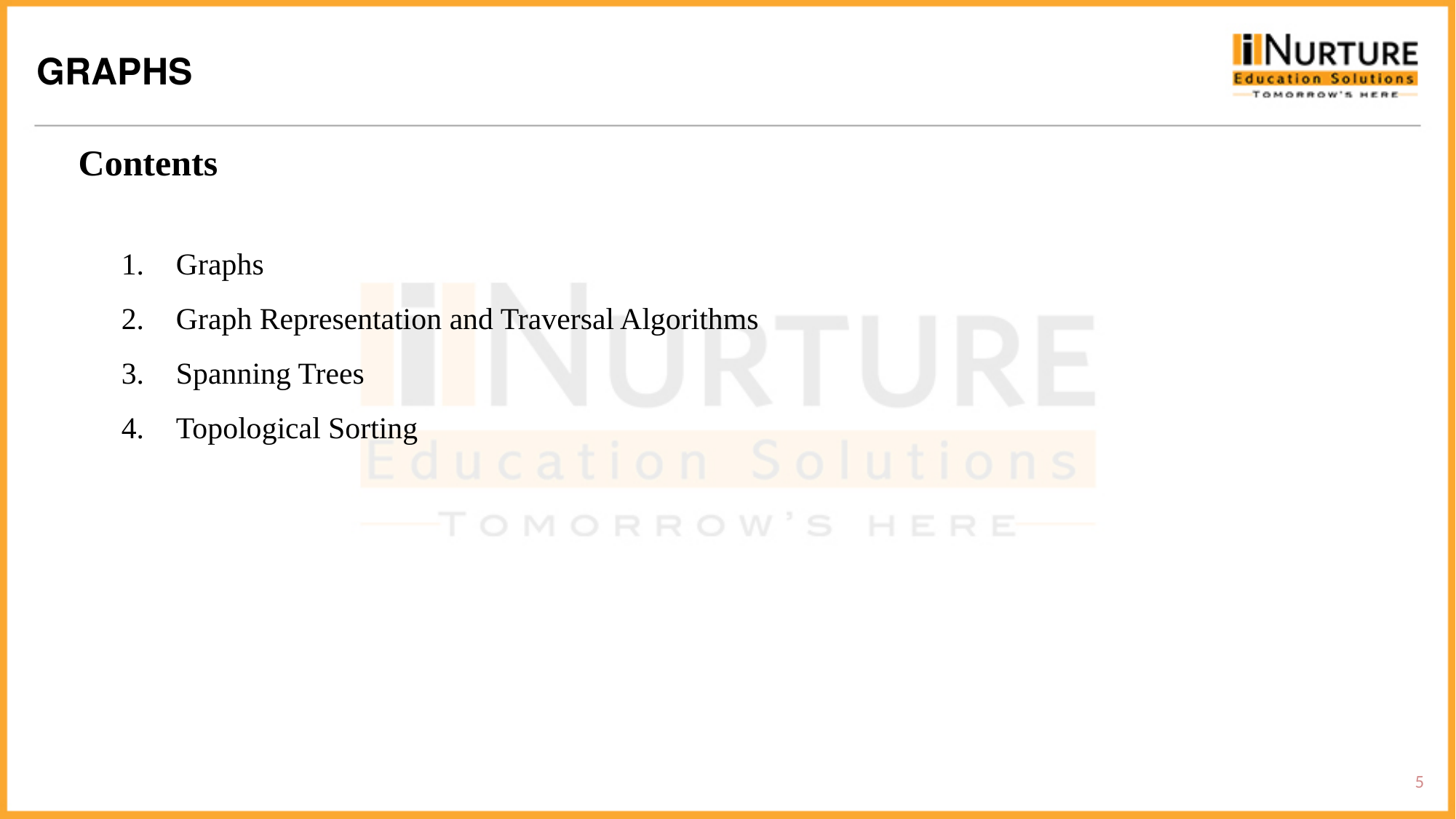

GRAPHS
Contents

Graphs
Graph Representation and Traversal Algorithms
Spanning Trees
Topological Sorting

5